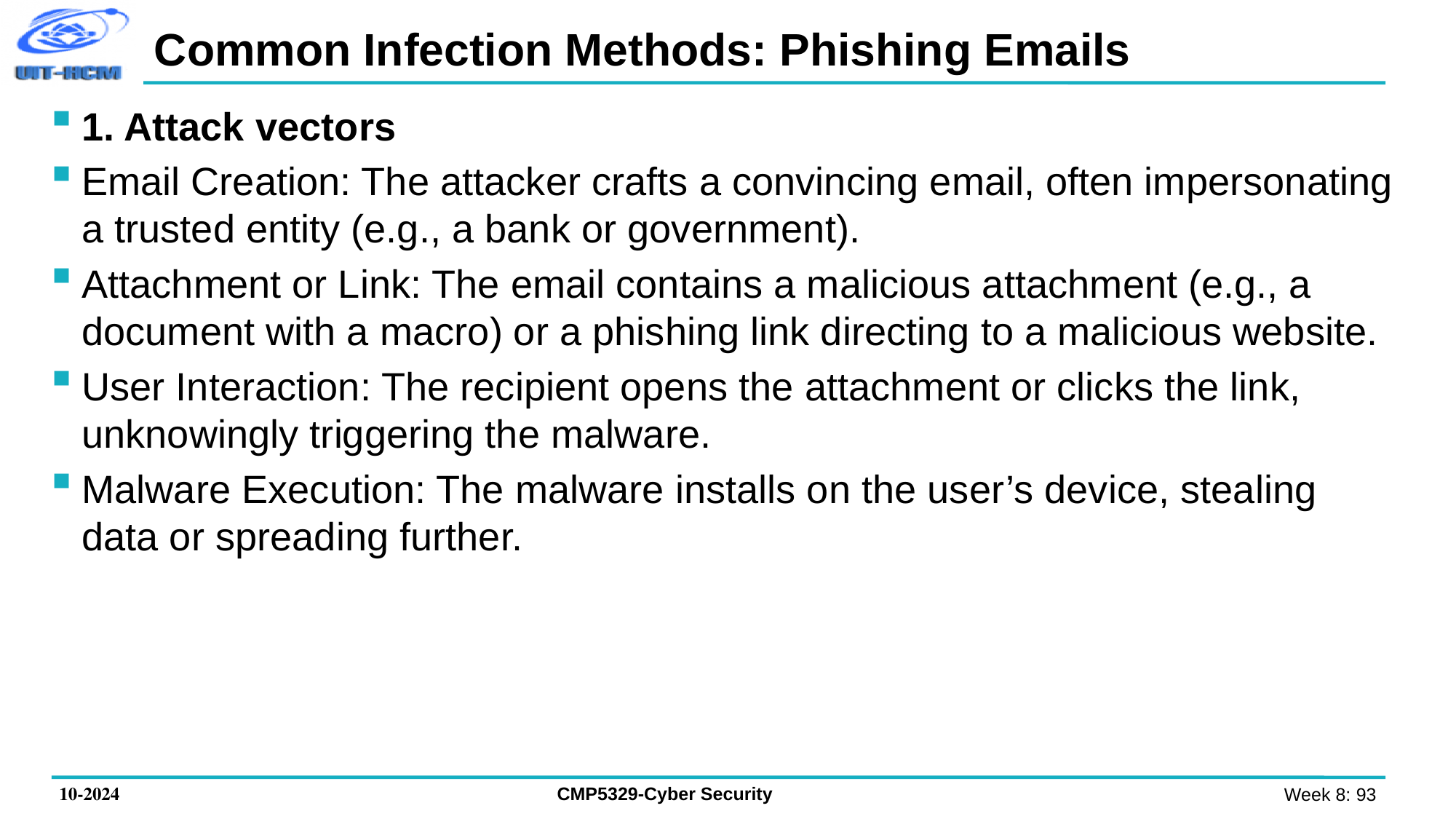

# Common Infection Methods: Phishing Emails
1. Attack vectors
Email Creation: The attacker crafts a convincing email, often impersonating a trusted entity (e.g., a bank or government).
Attachment or Link: The email contains a malicious attachment (e.g., a document with a macro) or a phishing link directing to a malicious website.
User Interaction: The recipient opens the attachment or clicks the link, unknowingly triggering the malware.
Malware Execution: The malware installs on the user’s device, stealing data or spreading further.